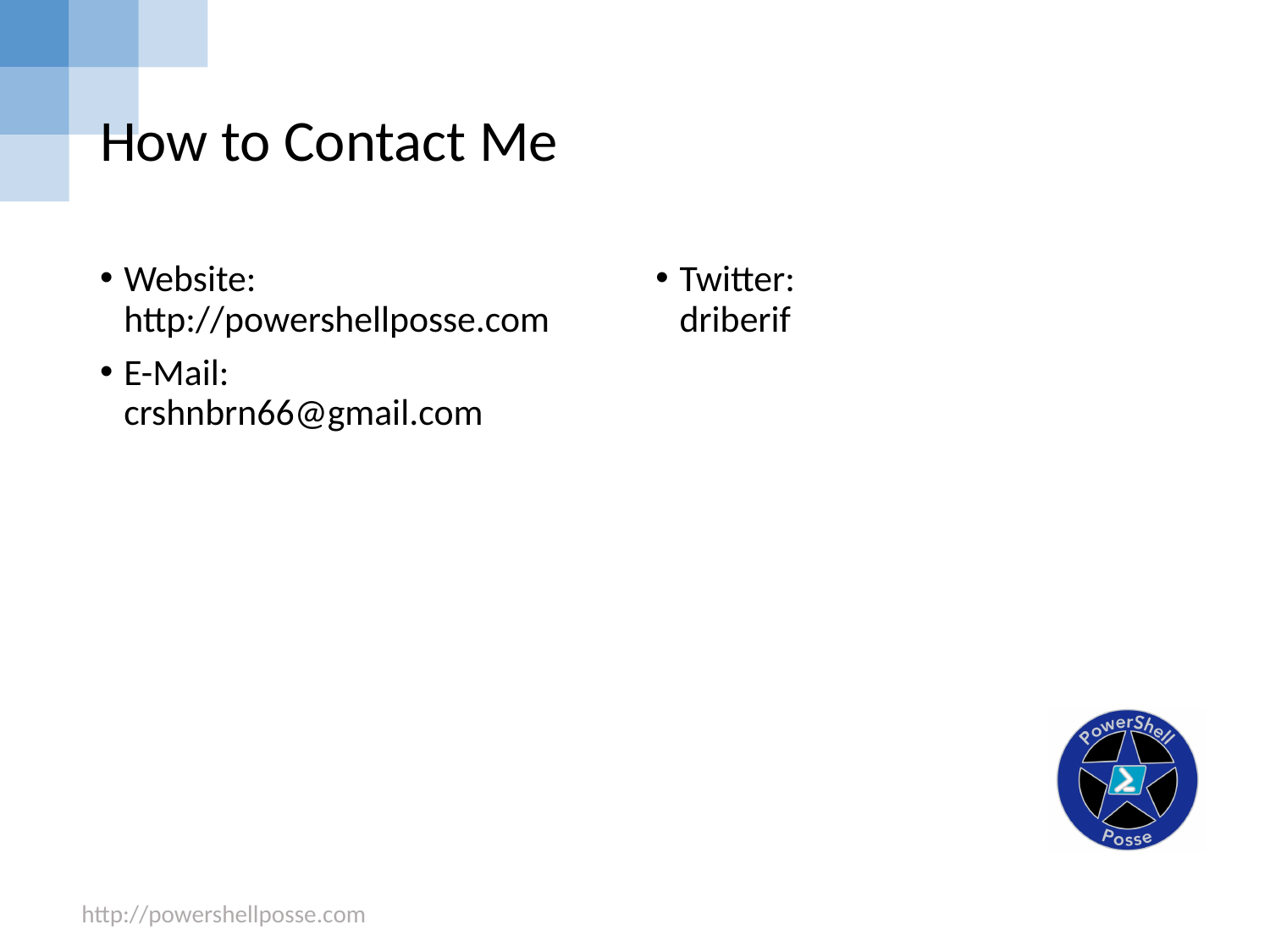

# How to Contact Me
Website:
http://powershellposse.com
E-Mail:
crshnbrn66@gmail.com
Twitter:
driberif